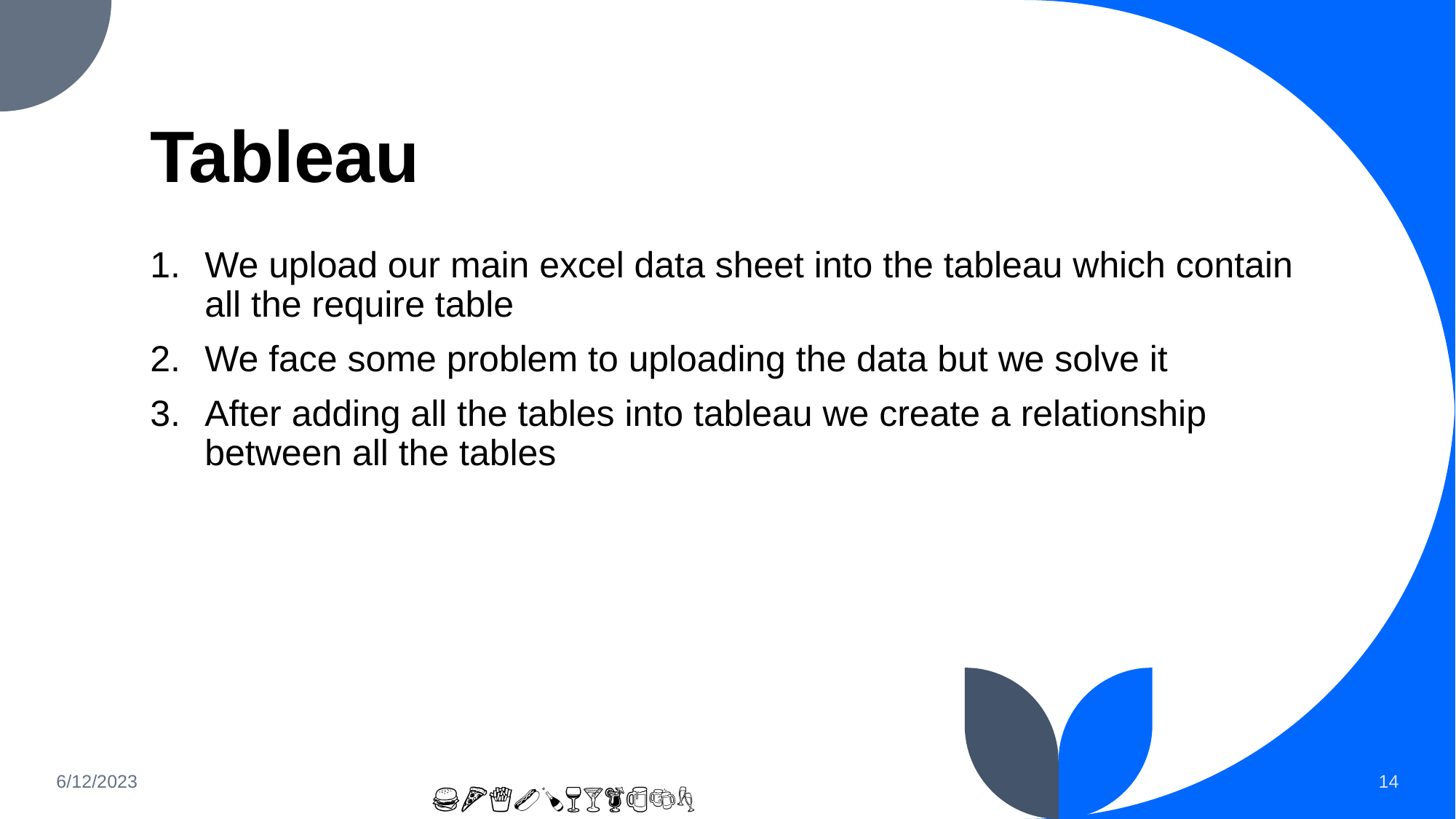

# Tableau
We upload our main excel data sheet into the tableau which contain all the require table
We face some problem to uploading the data but we solve it
After adding all the tables into tableau we create a relationship between all the tables
6/12/2023
14
🍔🍕🍟🌭🍾🍷🍸🍹🍺🍻🥂